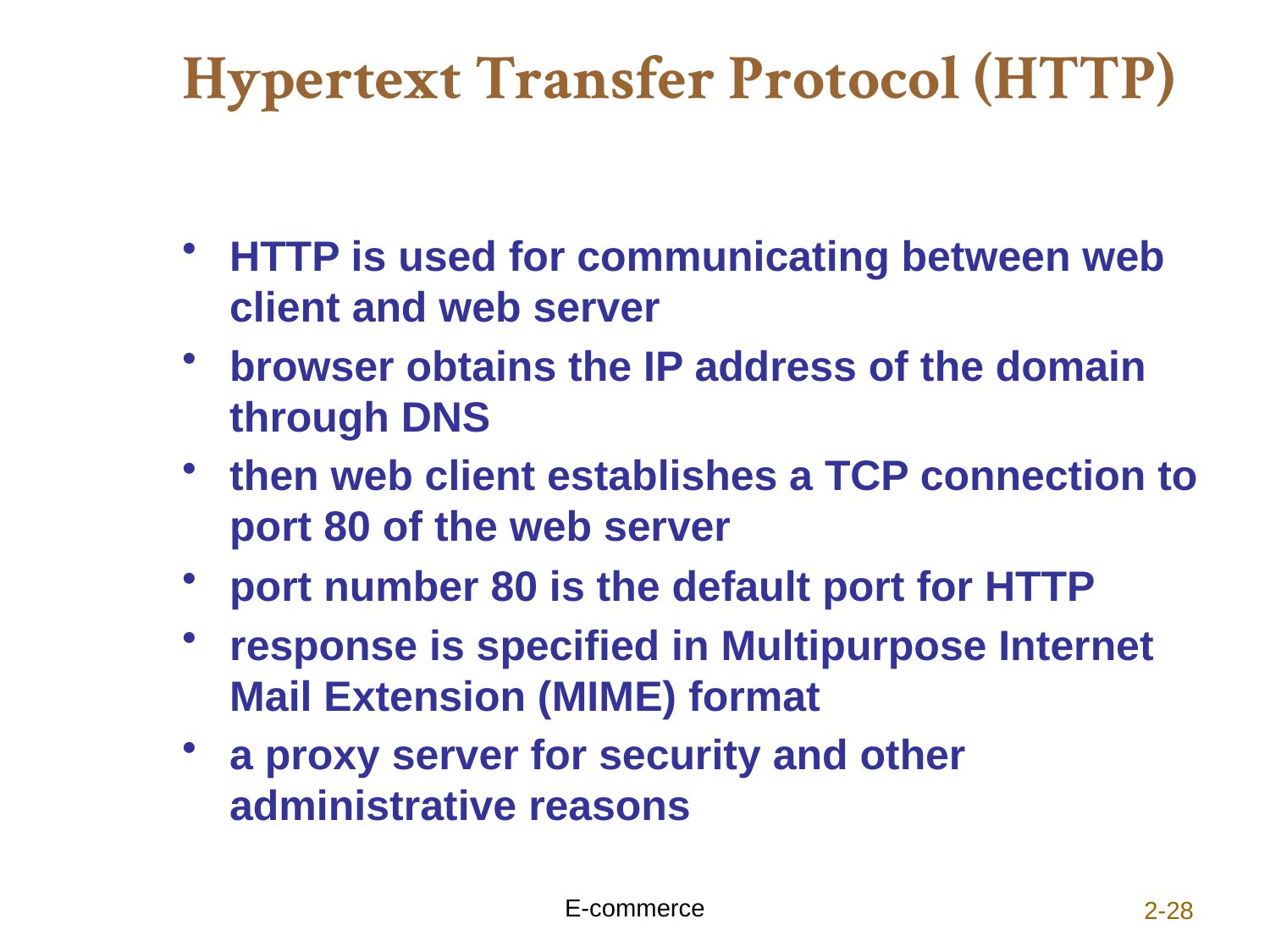

# Hypertext Transfer Protocol (HTTP)
HTTP is used for communicating between web client and web server
browser obtains the IP address of the domain through DNS
then web client establishes a TCP connection to port 80 of the web server
port number 80 is the default port for HTTP
response is specified in Multipurpose Internet Mail Extension (MIME) format
a proxy server for security and other administrative reasons

E-commerce
2-28